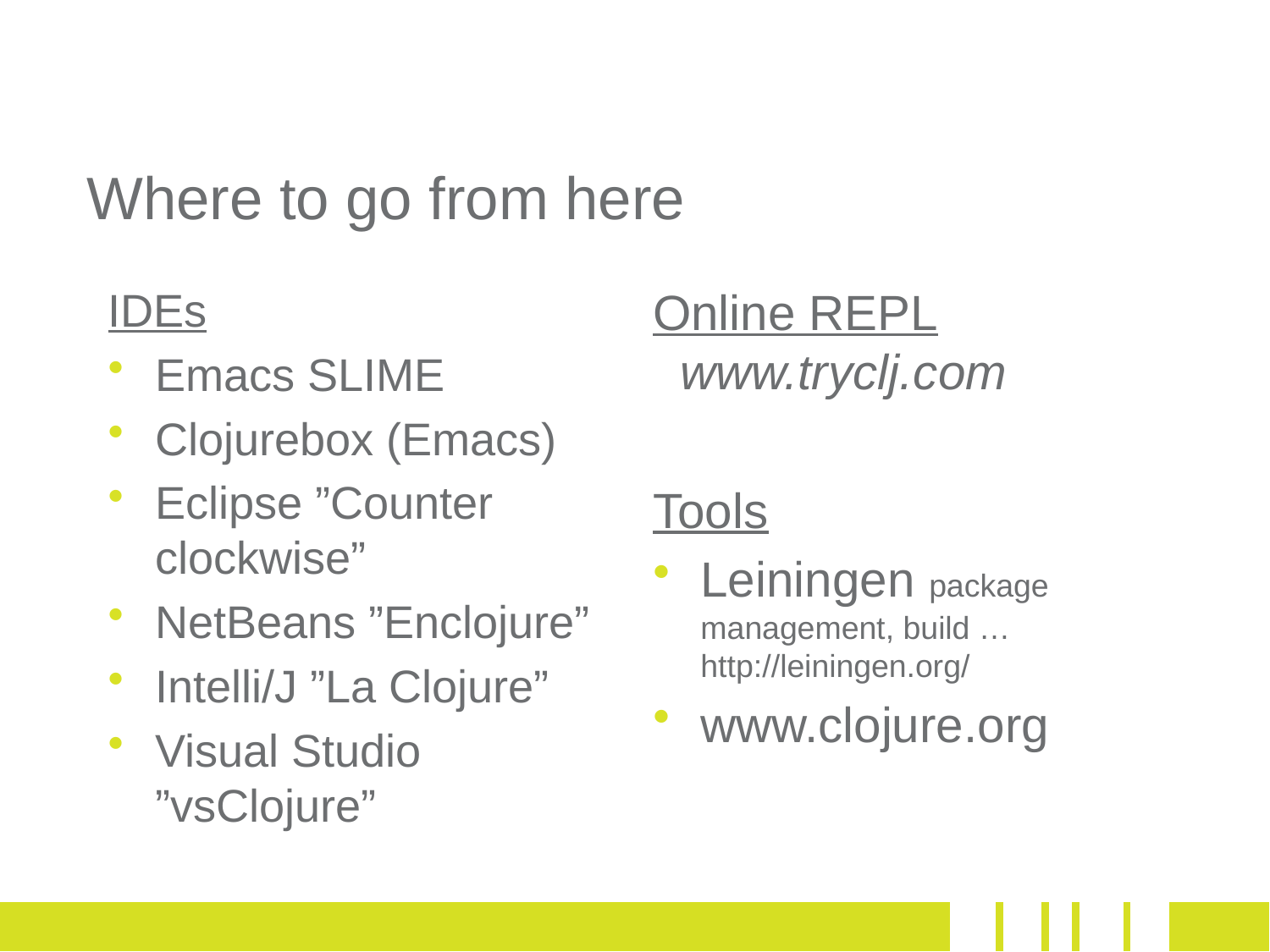

# Where to go from here
IDEs
Emacs SLIME
Clojurebox (Emacs)
Eclipse ”Counter clockwise”
NetBeans ”Enclojure”
Intelli/J ”La Clojure”
Visual Studio ”vsClojure”

Online REPL
  www.tryclj.com

Tools
Leiningen package management, build … http://leiningen.org/
www.clojure.org